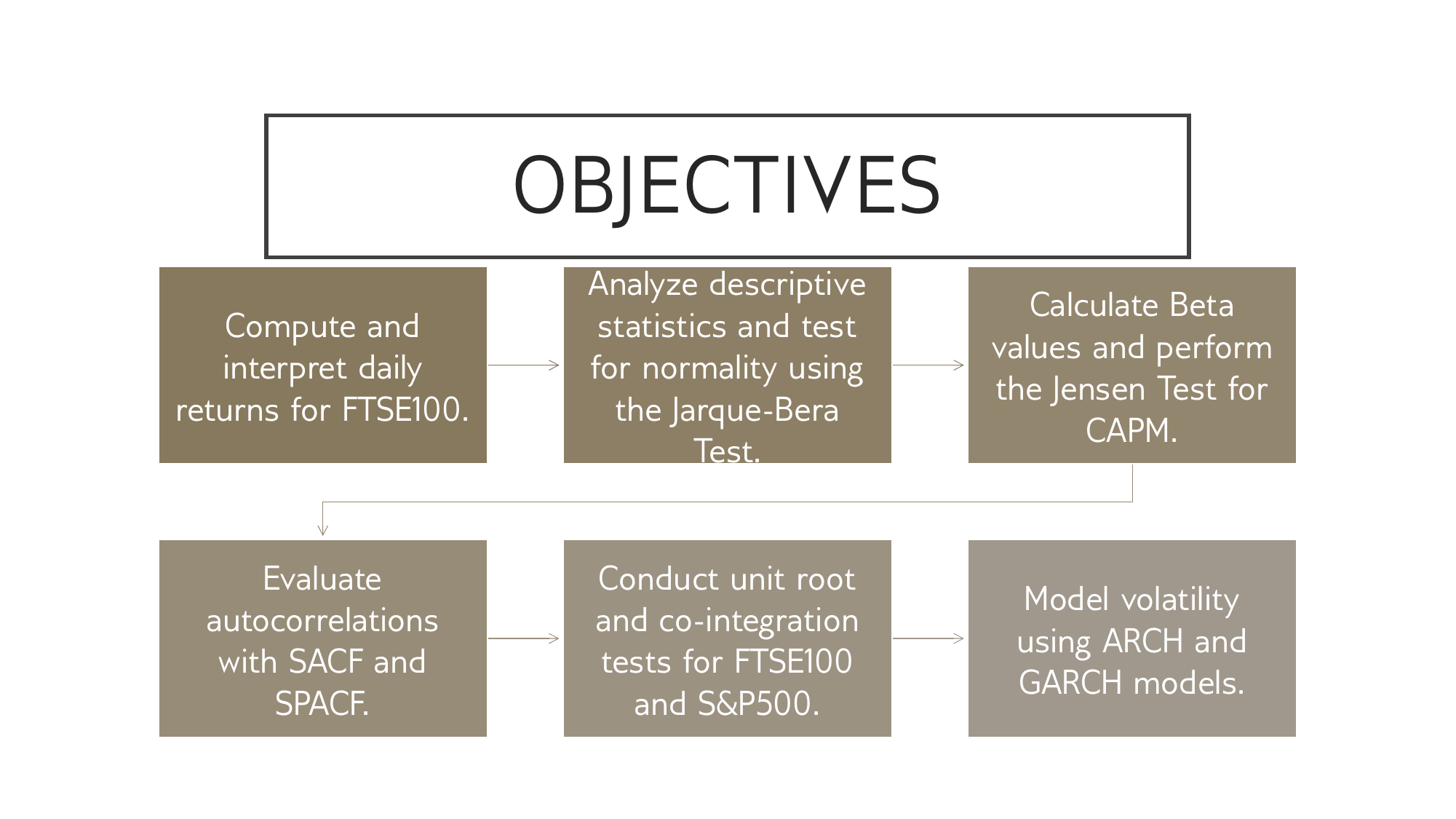

# Objectives

Compute and interpret daily returns for FTSE100.

Analyze descriptive statistics and test for normality using the Jarque-Bera Test.

Calculate Beta values and perform the Jensen Test for CAPM.

Evaluate autocorrelations with SACF and SPACF.

Conduct unit root and co-integration tests for FTSE100 and S&P500.
Model volatility using ARCH and GARCH models.